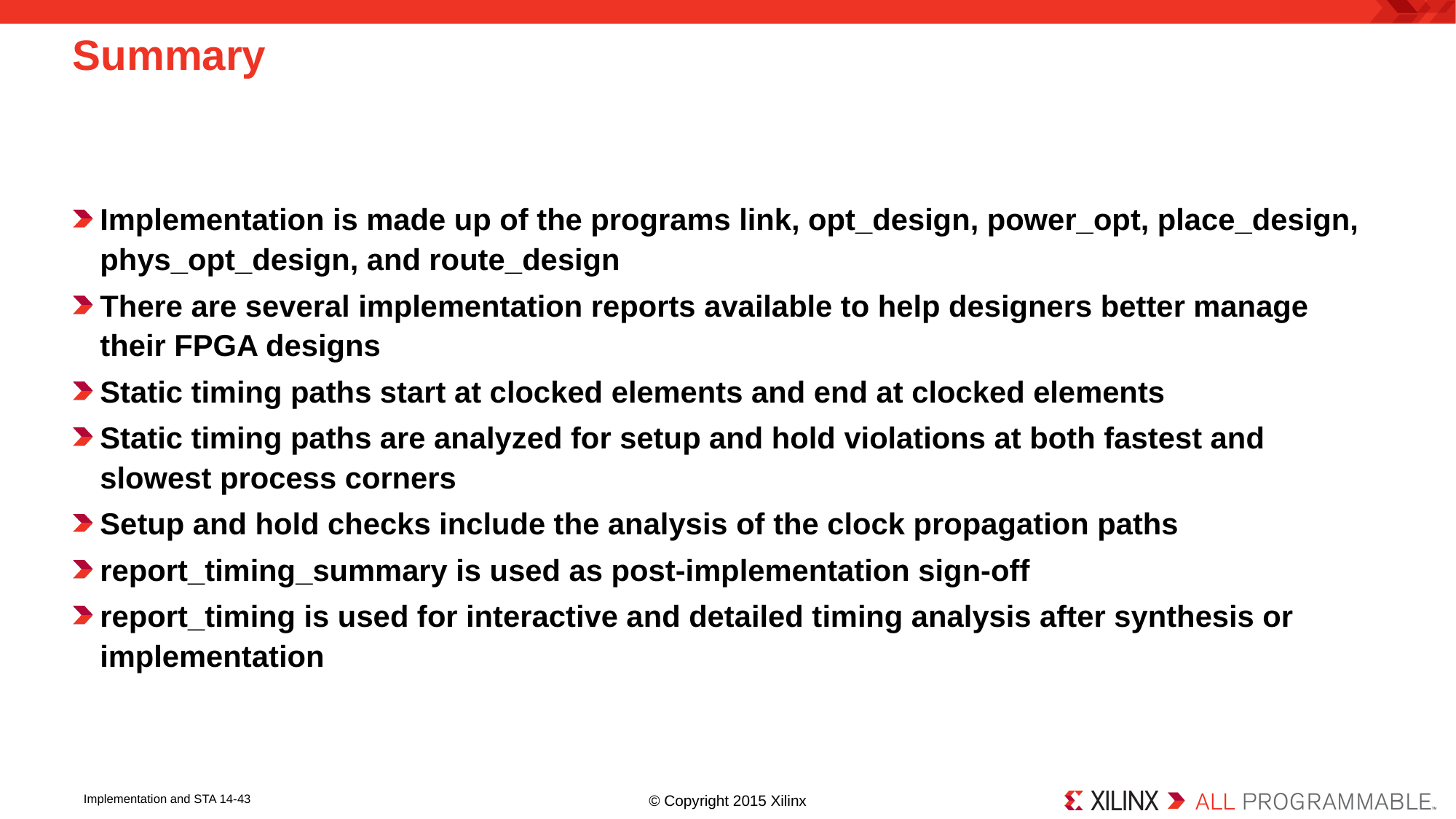

# Summary
Implementation is made up of the programs link, opt_design, power_opt, place_design, phys_opt_design, and route_design
There are several implementation reports available to help designers better manage their FPGA designs
Static timing paths start at clocked elements and end at clocked elements
Static timing paths are analyzed for setup and hold violations at both fastest and slowest process corners
Setup and hold checks include the analysis of the clock propagation paths
report_timing_summary is used as post-implementation sign-off
report_timing is used for interactive and detailed timing analysis after synthesis or implementation

© Copyright 2015 Xilinx
Implementation and STA 14-43